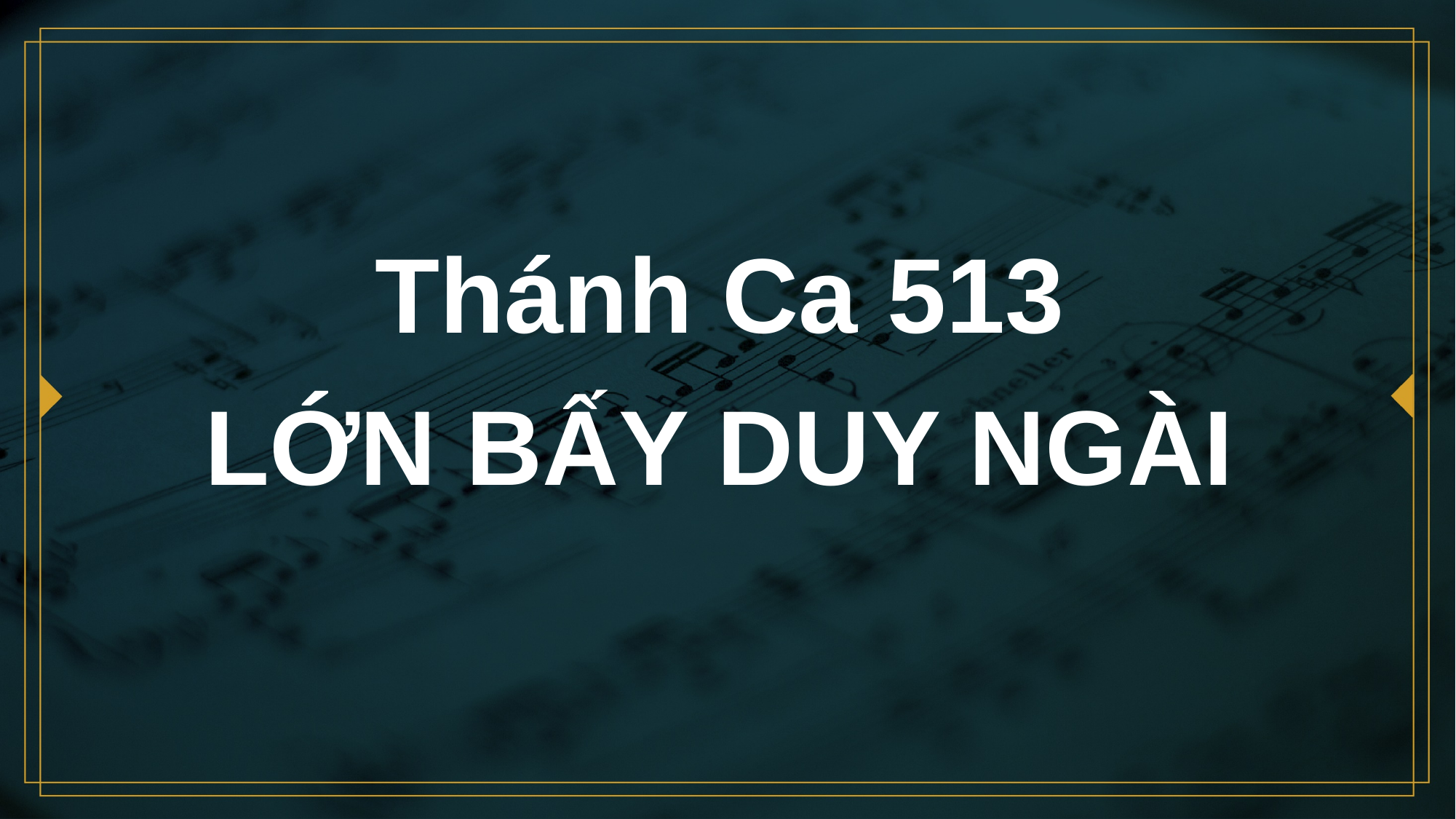

# Thánh Ca 513 LỚN BẤY DUY NGÀI